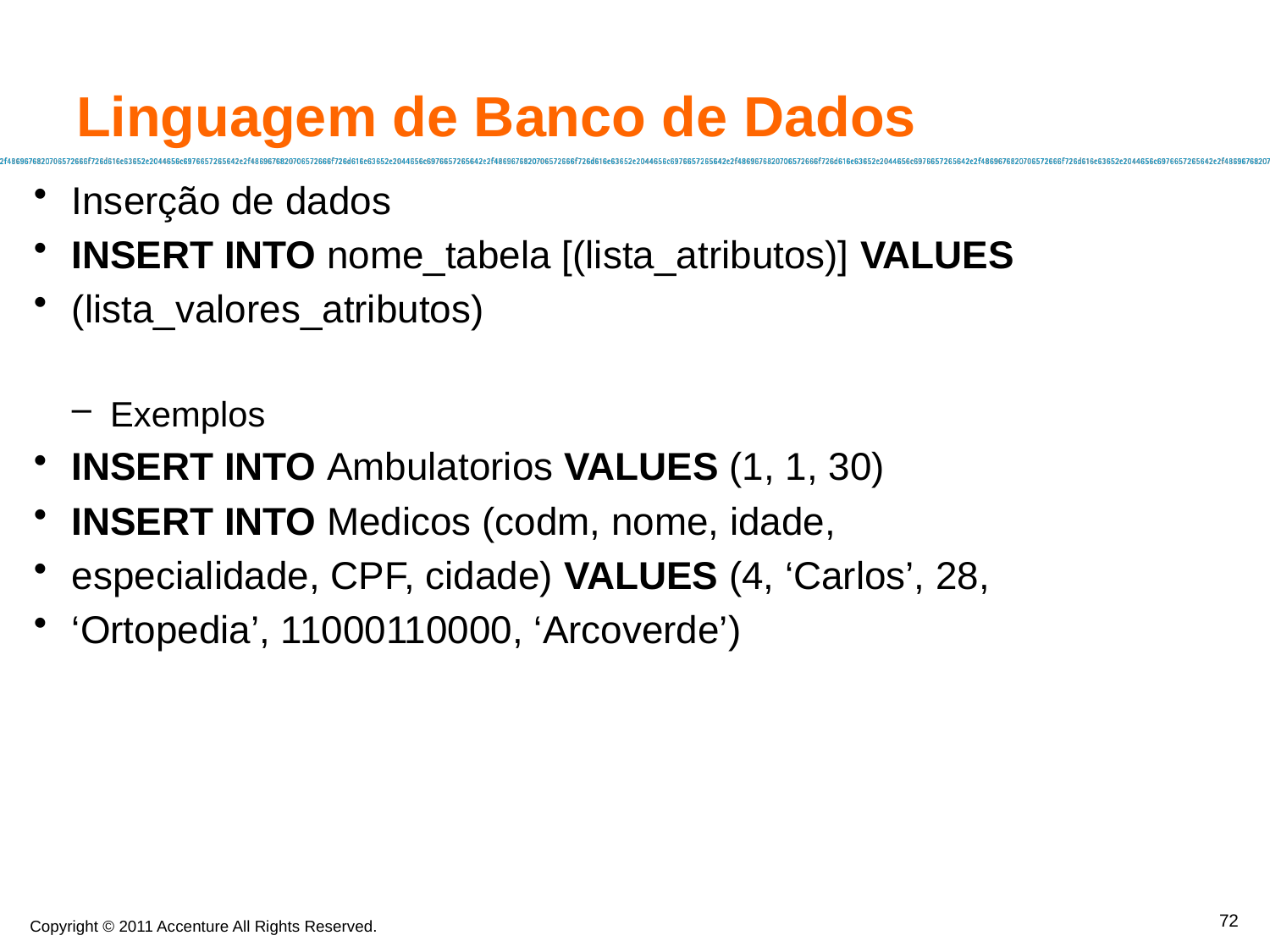

Linguagem de Banco de Dados
Inserção de dados
INSERT INTO nome_tabela [(lista_atributos)] VALUES
(lista_valores_atributos)

Exemplos
INSERT INTO Ambulatorios VALUES (1, 1, 30)
INSERT INTO Medicos (codm, nome, idade,
especialidade, CPF, cidade) VALUES (4, ‘Carlos’, 28,
‘Ortopedia’, 11000110000, ‘Arcoverde’)

72